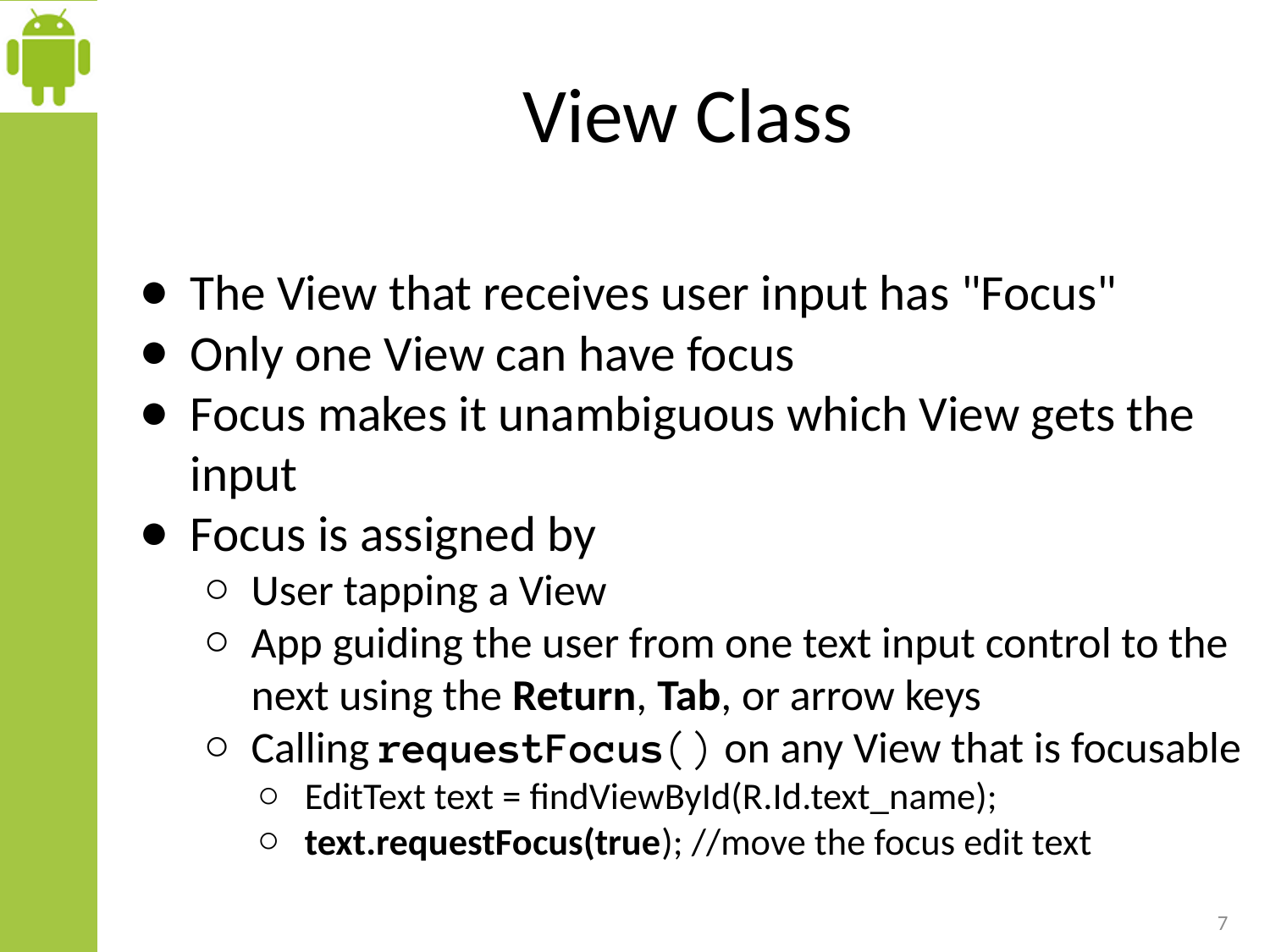

# View Class
The View that receives user input has "Focus"
Only one View can have focus
Focus makes it unambiguous which View gets the input
Focus is assigned by
User tapping a View
App guiding the user from one text input control to the next using the Return, Tab, or arrow keys
Calling requestFocus() on any View that is focusable
EditText text = findViewById(R.Id.text_name);
text.requestFocus(true); //move the focus edit text

7